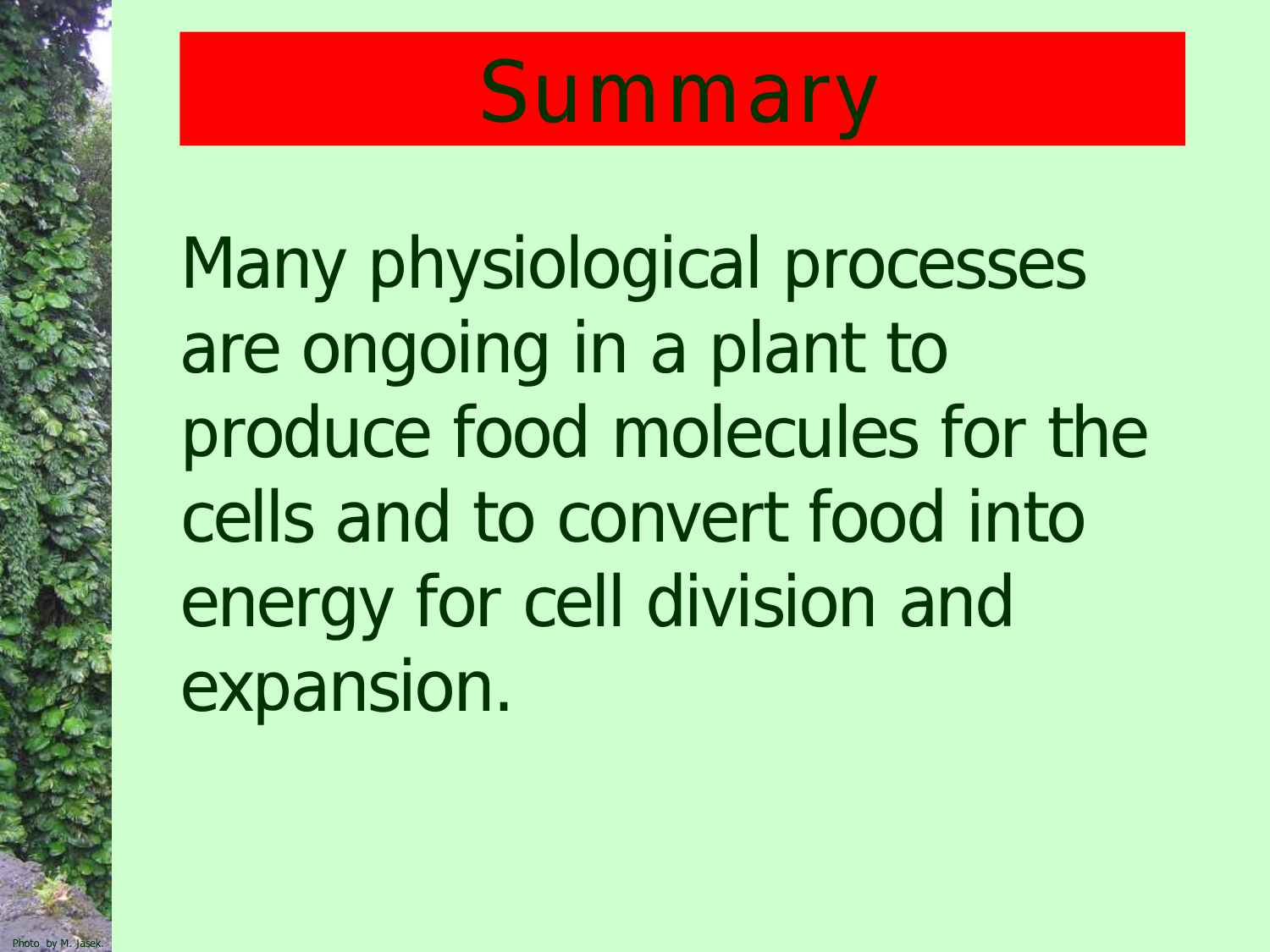

Summary
Many physiological processes are ongoing in a plant to produce food molecules for the cells and to convert food into energy for cell division and expansion.